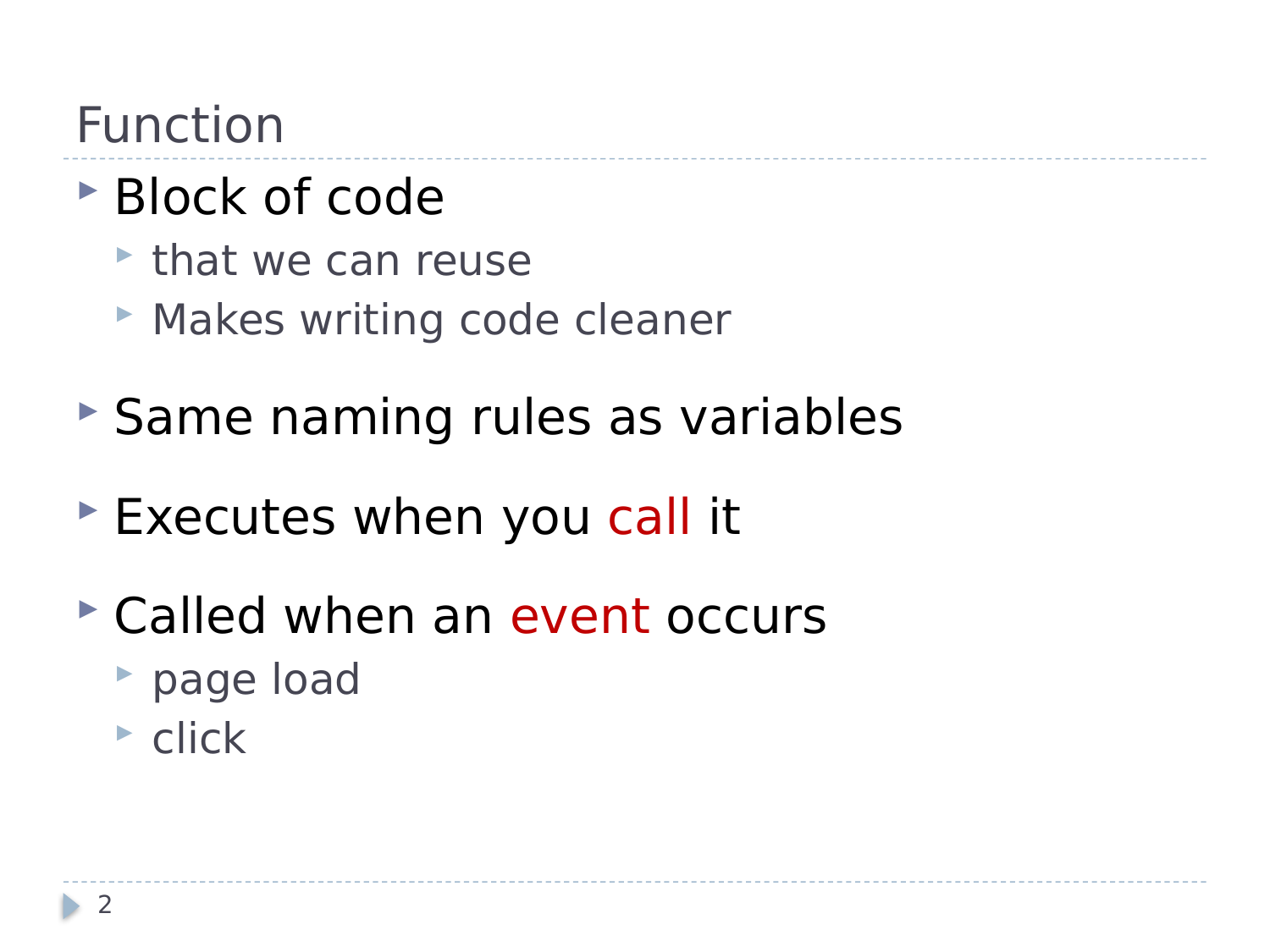

# Function
Block of code
that we can reuse
Makes writing code cleaner
Same naming rules as variables
Executes when you call it
Called when an event occurs
page load
click

2